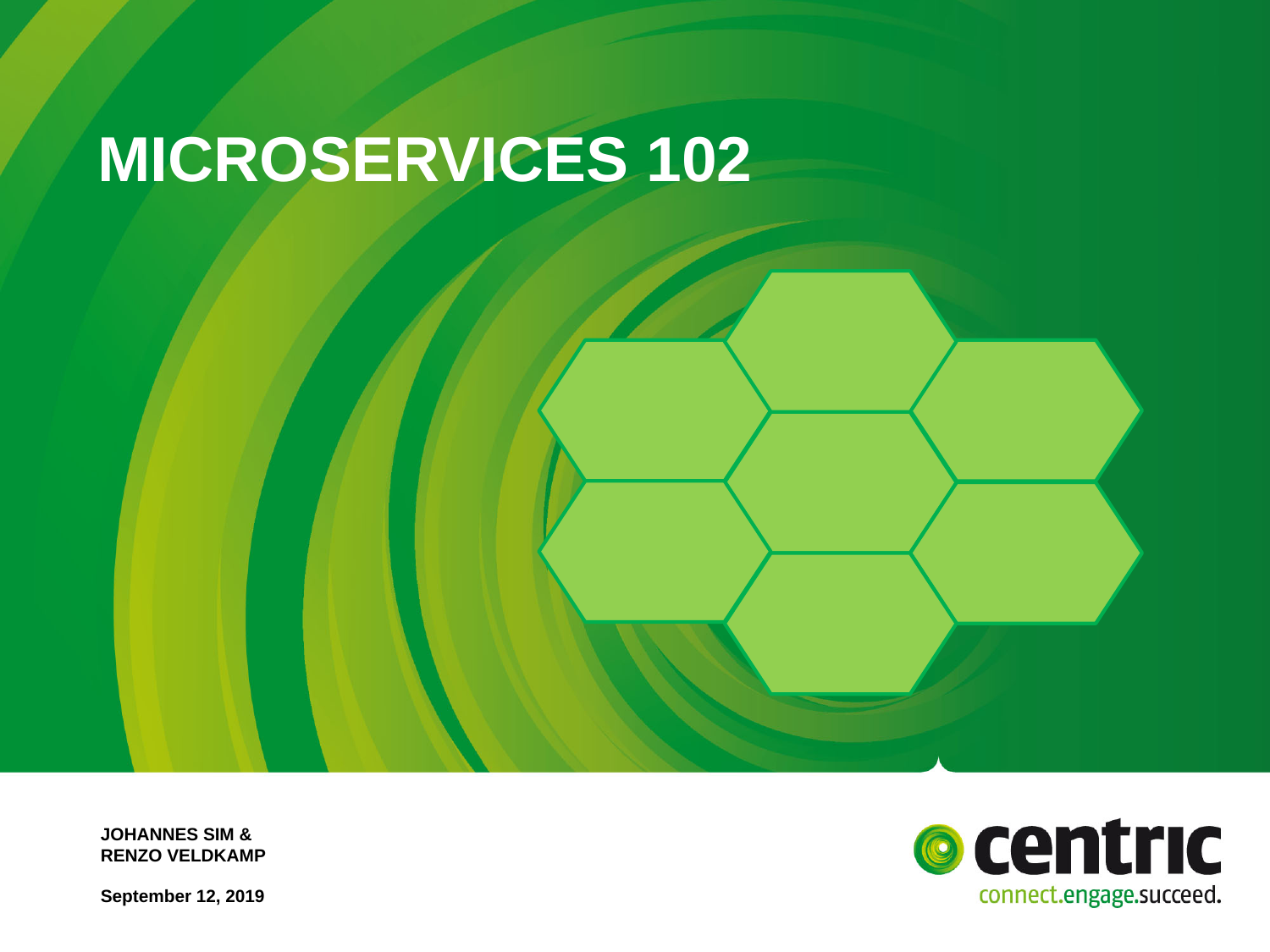

# Microservices 102

Johannes Sim &
Renzo veldkamp
September 12, 2019